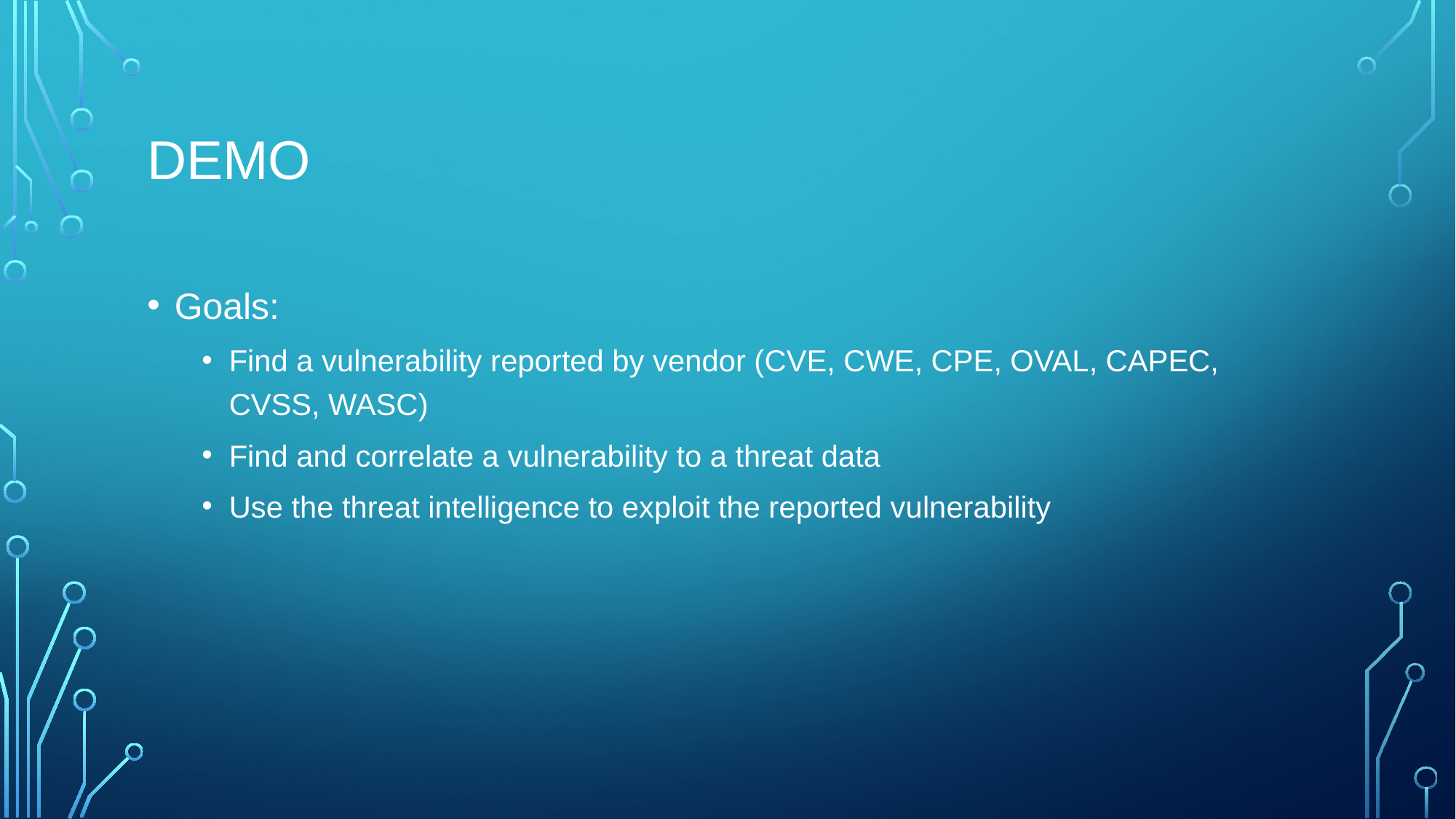

# DEMO
Goals:
Find a vulnerability reported by vendor (CVE, CWE, CPE, OVAL, CAPEC, CVSS, WASC)
Find and correlate a vulnerability to a threat data
Use the threat intelligence to exploit the reported vulnerability